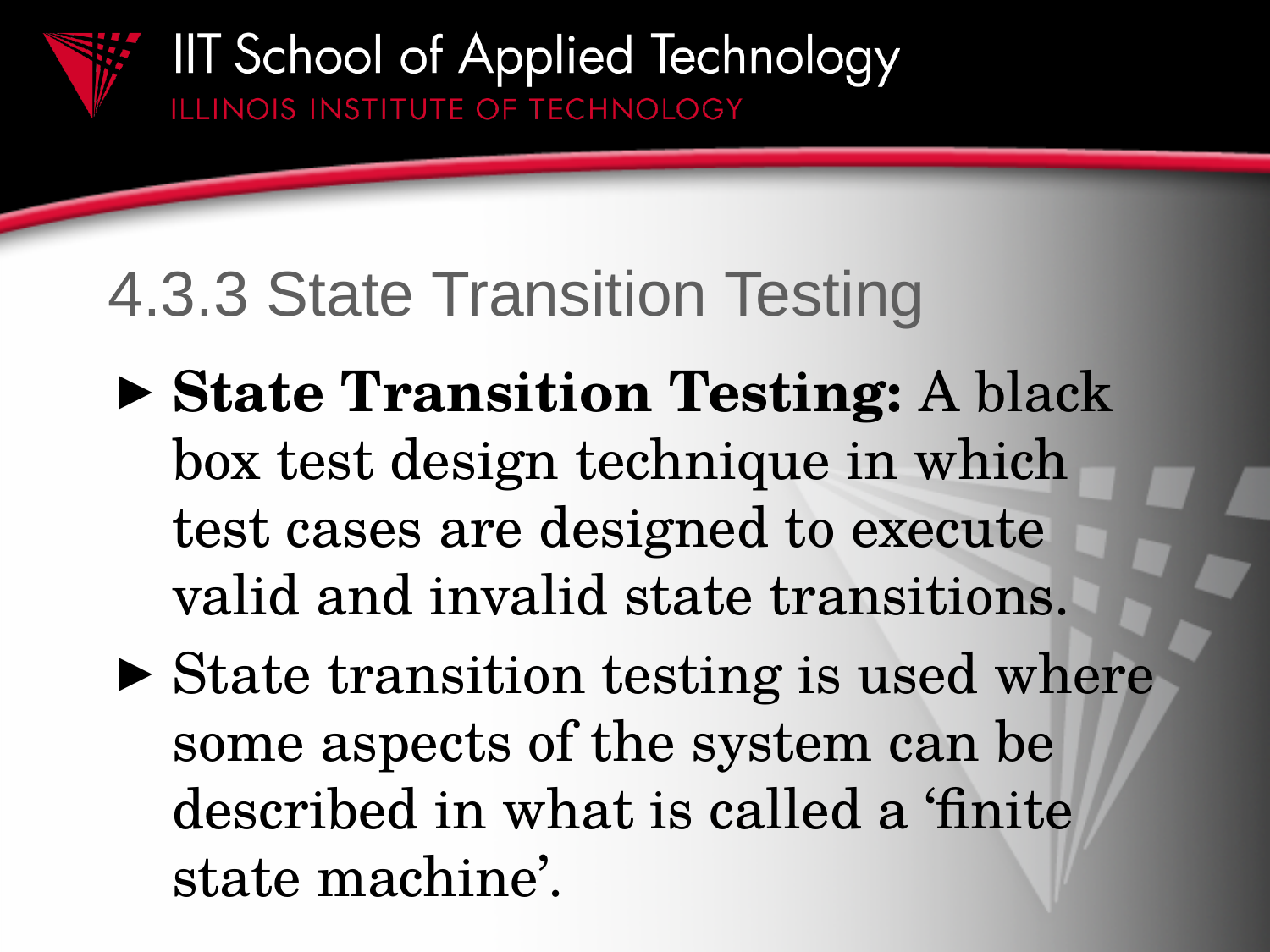

# 4.3.3 State Transition Testing
State Transition Testing: A black box test design technique in which test cases are designed to execute valid and invalid state transitions.
State transition testing is used where some aspects of the system can be described in what is called a ‘finite state machine’.